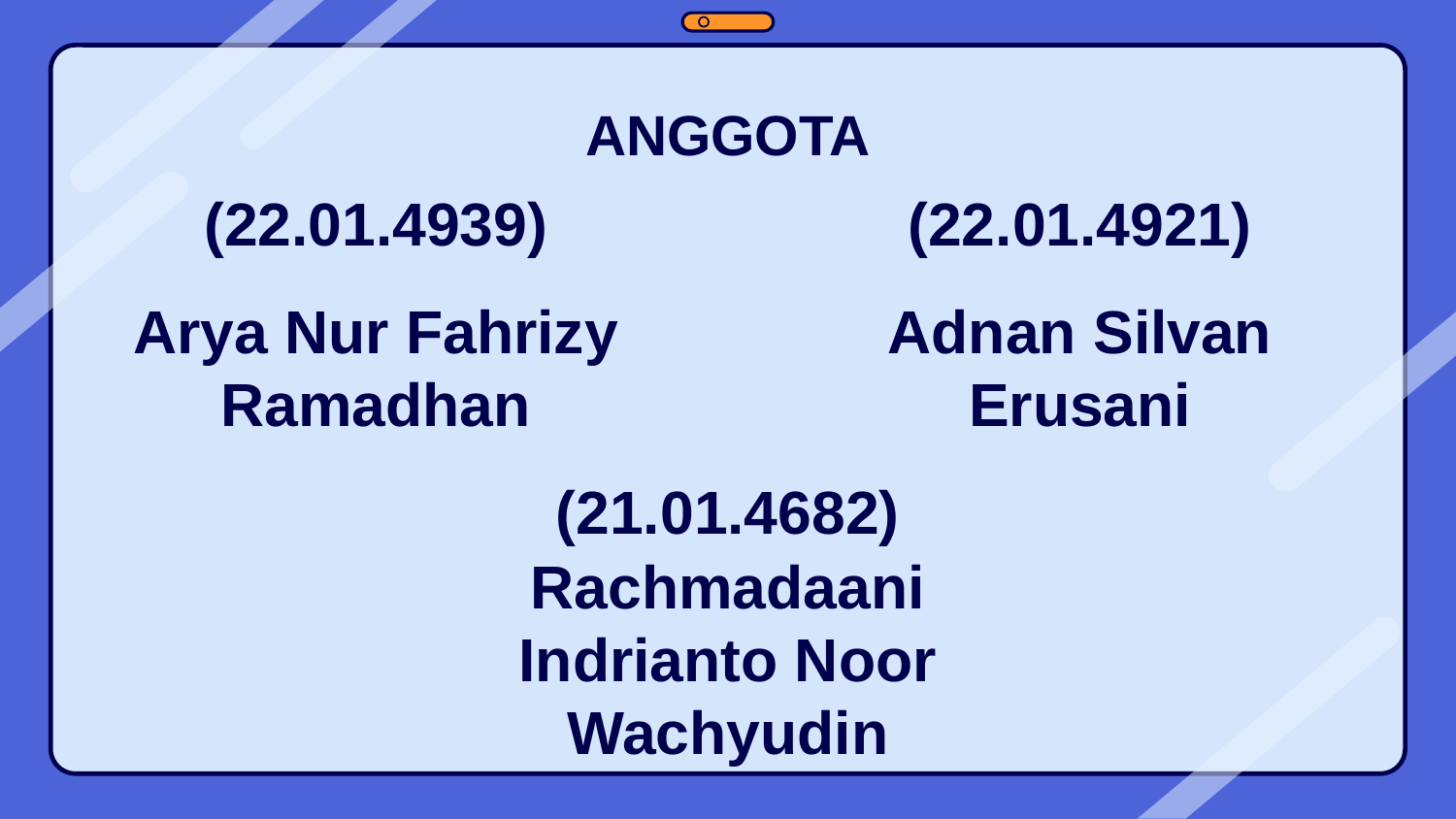

ANGGOTA
(22.01.4939)
(22.01.4921)
Arya Nur Fahrizy Ramadhan
Adnan Silvan Erusani
# (21.01.4682)
Rachmadaani Indrianto Noor Wachyudin